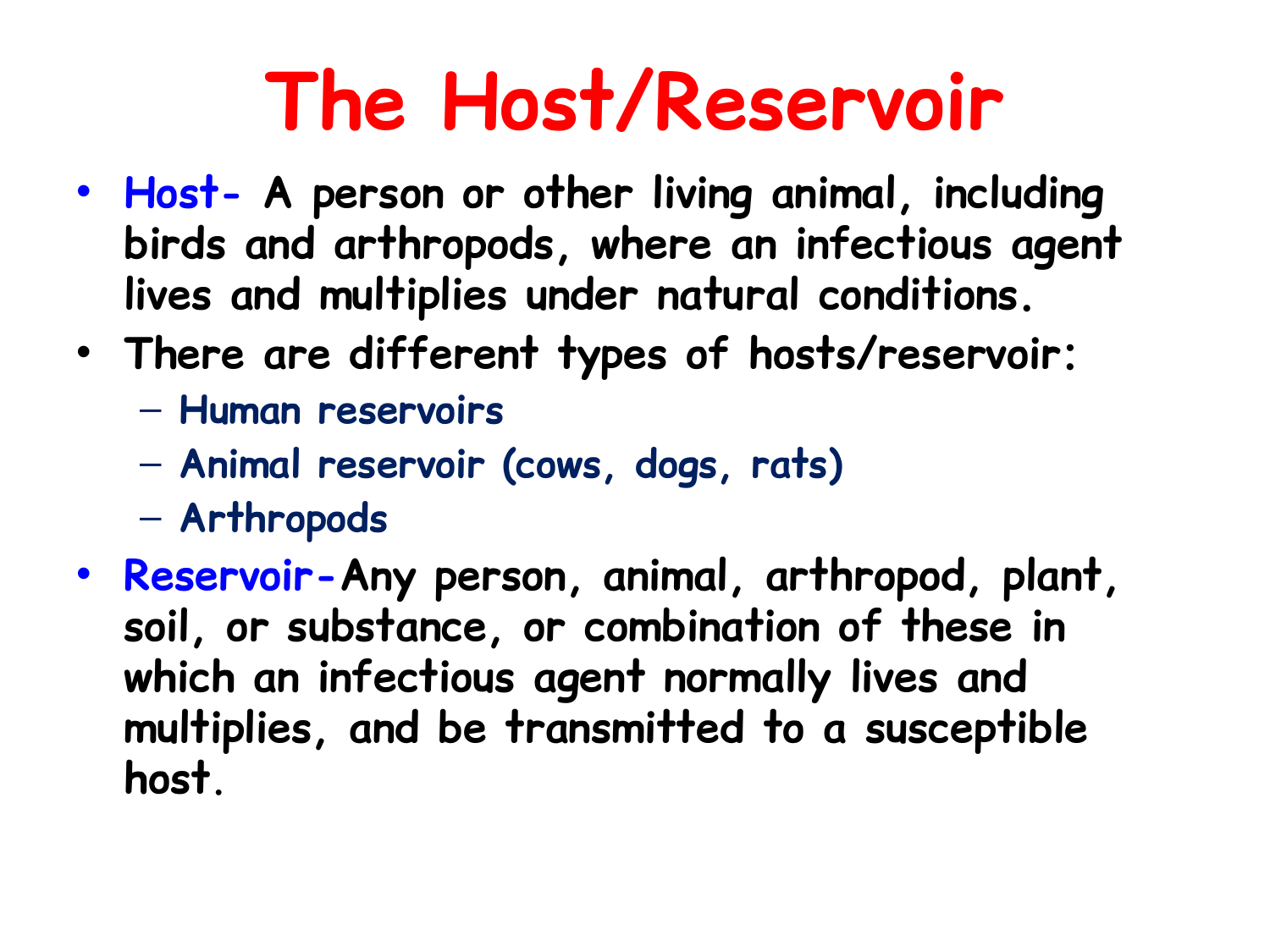

# The Host/Reservoir
Host- A person or other living animal, including birds and arthropods, where an infectious agent lives and multiplies under natural conditions.
There are different types of hosts/reservoir:
Human reservoirs
Animal reservoir (cows, dogs, rats)
Arthropods
Reservoir-Any person, animal, arthropod, plant, soil, or substance, or combination of these in which an infectious agent normally lives and multiplies, and be transmitted to a susceptible host.